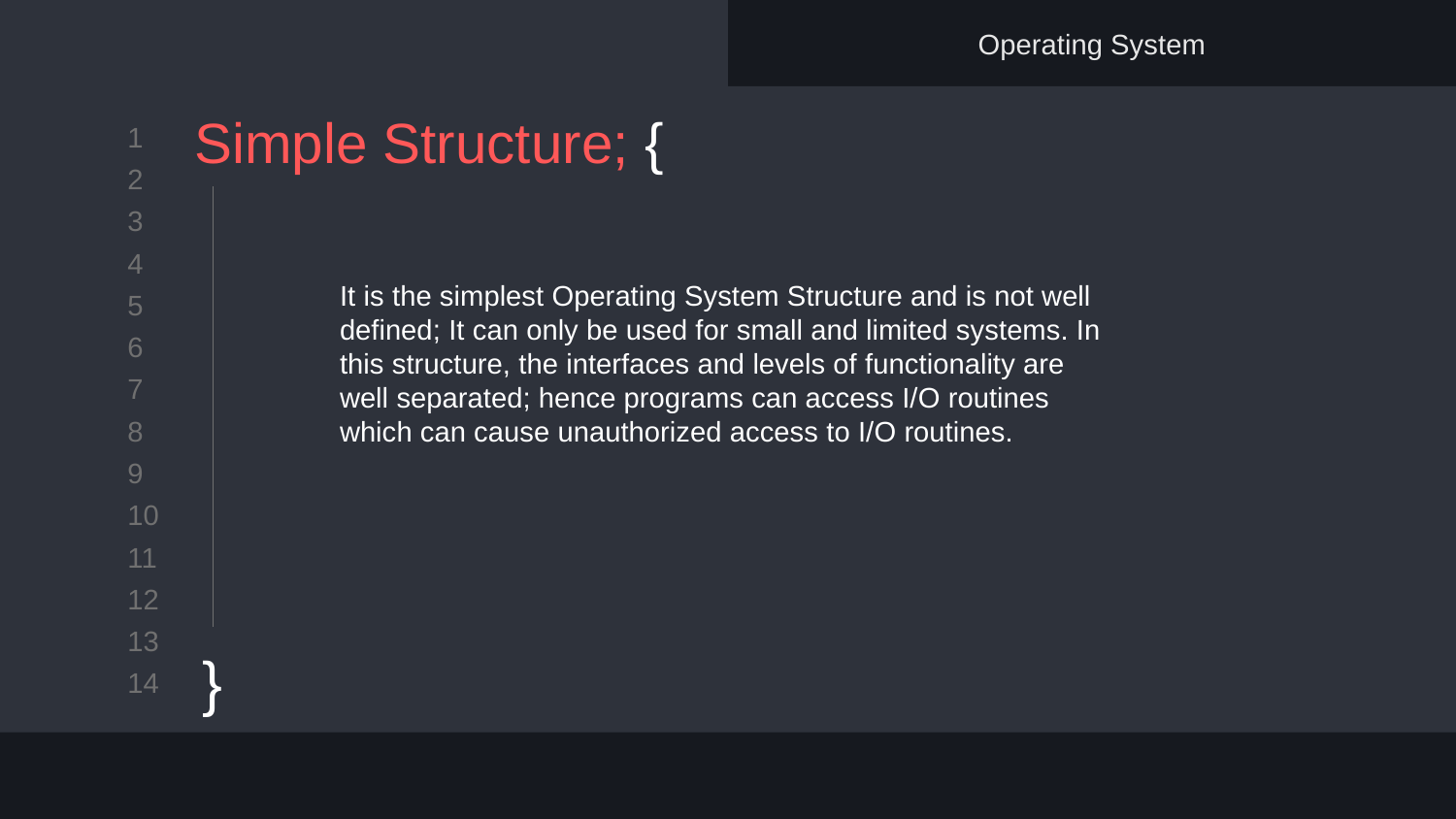

Operating System
# Simple Structure; {
}
It is the simplest Operating System Structure and is not well defined; It can only be used for small and limited systems. In this structure, the interfaces and levels of functionality are well separated; hence programs can access I/O routines which can cause unauthorized access to I/O routines.